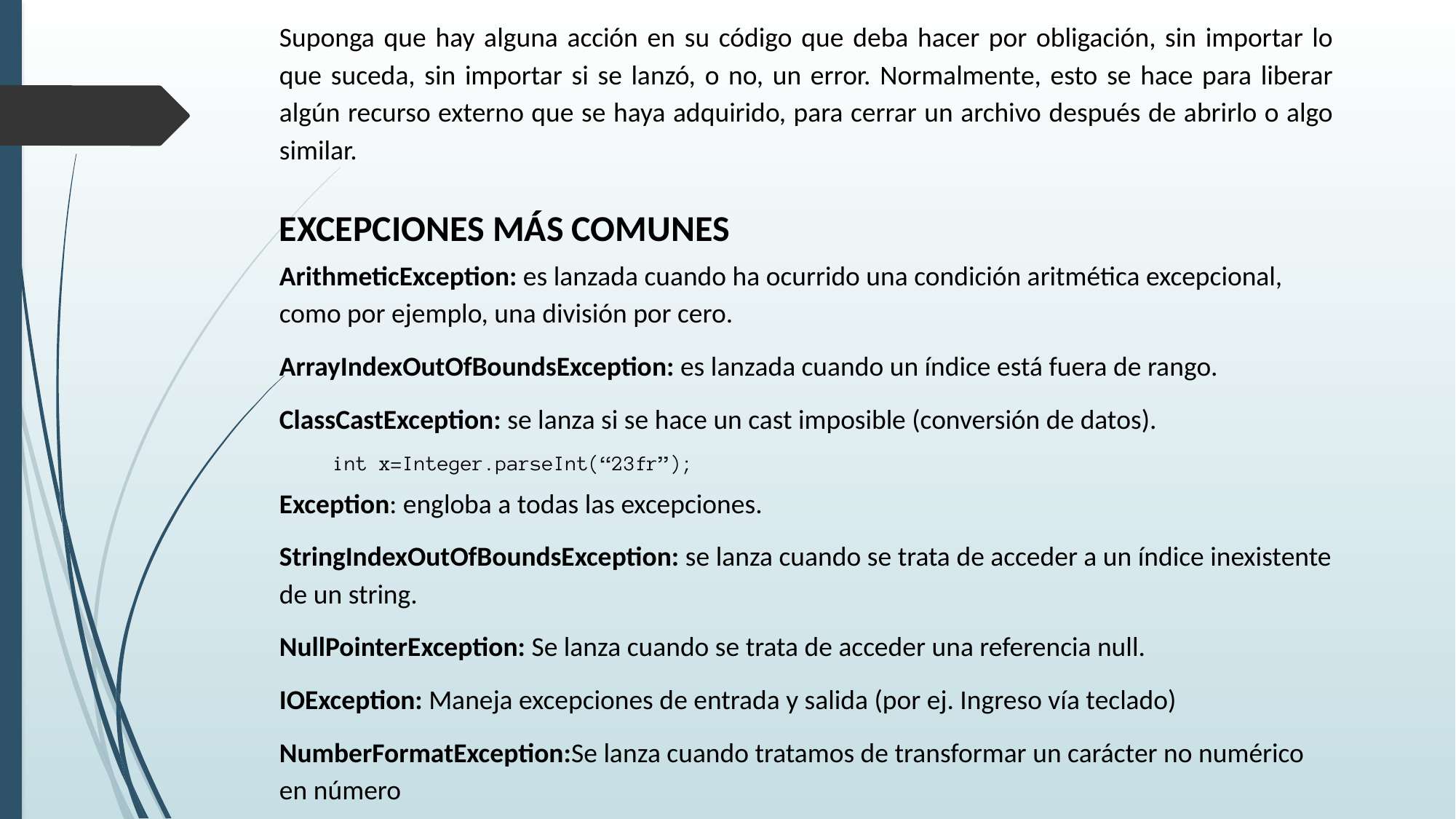

Suponga que hay alguna acción en su código que deba hacer por obligación, sin importar lo que suceda, sin importar si se lanzó, o no, un error. Normalmente, esto se hace para liberar algún recurso externo que se haya adquirido, para cerrar un archivo después de abrirlo o algo similar.
EXCEPCIONES MÁS COMUNES
ArithmeticException: es lanzada cuando ha ocurrido una condición aritmética excepcional, como por ejemplo, una división por cero.
ArrayIndexOutOfBoundsException: es lanzada cuando un índice está fuera de rango.
ClassCastException: se lanza si se hace un cast imposible (conversión de datos).
int x=Integer.parseInt(“23fr”);
Exception: engloba a todas las excepciones.
StringIndexOutOfBoundsException: se lanza cuando se trata de acceder a un índice inexistente de un string.
NullPointerException: Se lanza cuando se trata de acceder una referencia null.
IOException: Maneja excepciones de entrada y salida (por ej. Ingreso vía teclado)
NumberFormatException:Se lanza cuando tratamos de transformar un carácter no numérico en número